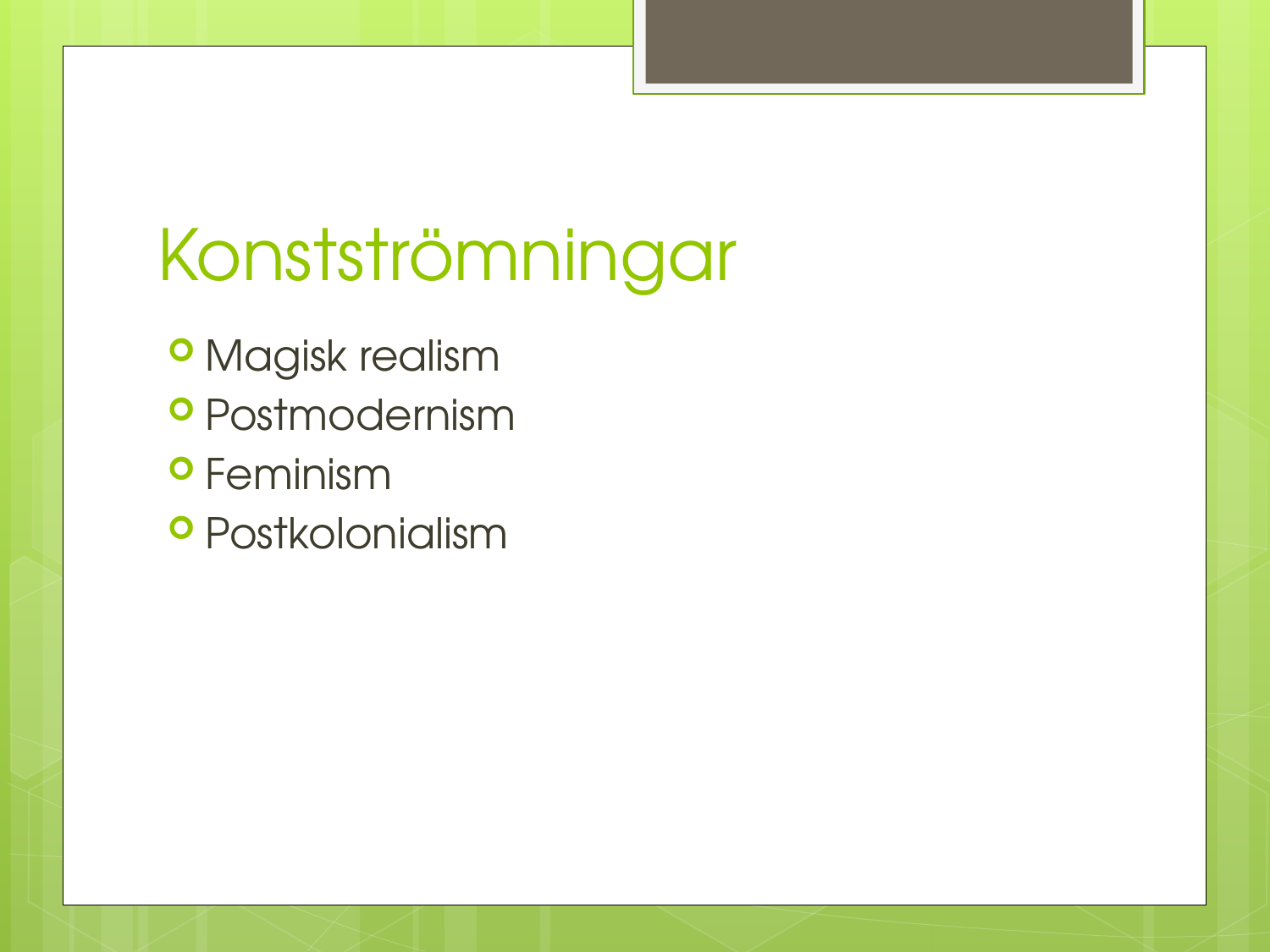

# Konstströmningar
Magisk realism
Postmodernism
Feminism
Postkolonialism